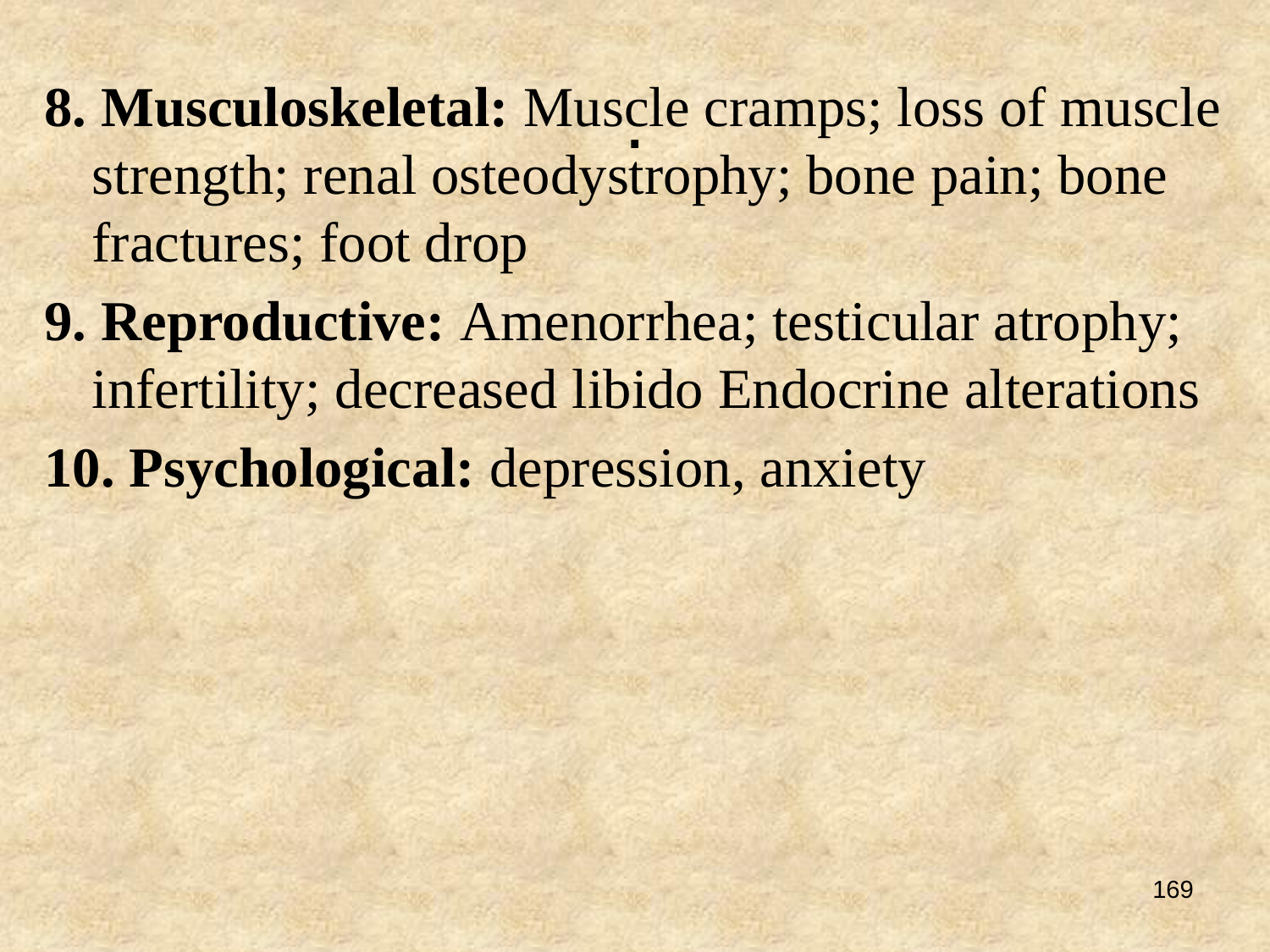

# .
8. Musculoskeletal: Muscle cramps; loss of muscle strength; renal osteodystrophy; bone pain; bone fractures; foot drop
9. Reproductive: Amenorrhea; testicular atrophy; infertility; decreased libido Endocrine alterations
10. Psychological: depression, anxiety
169